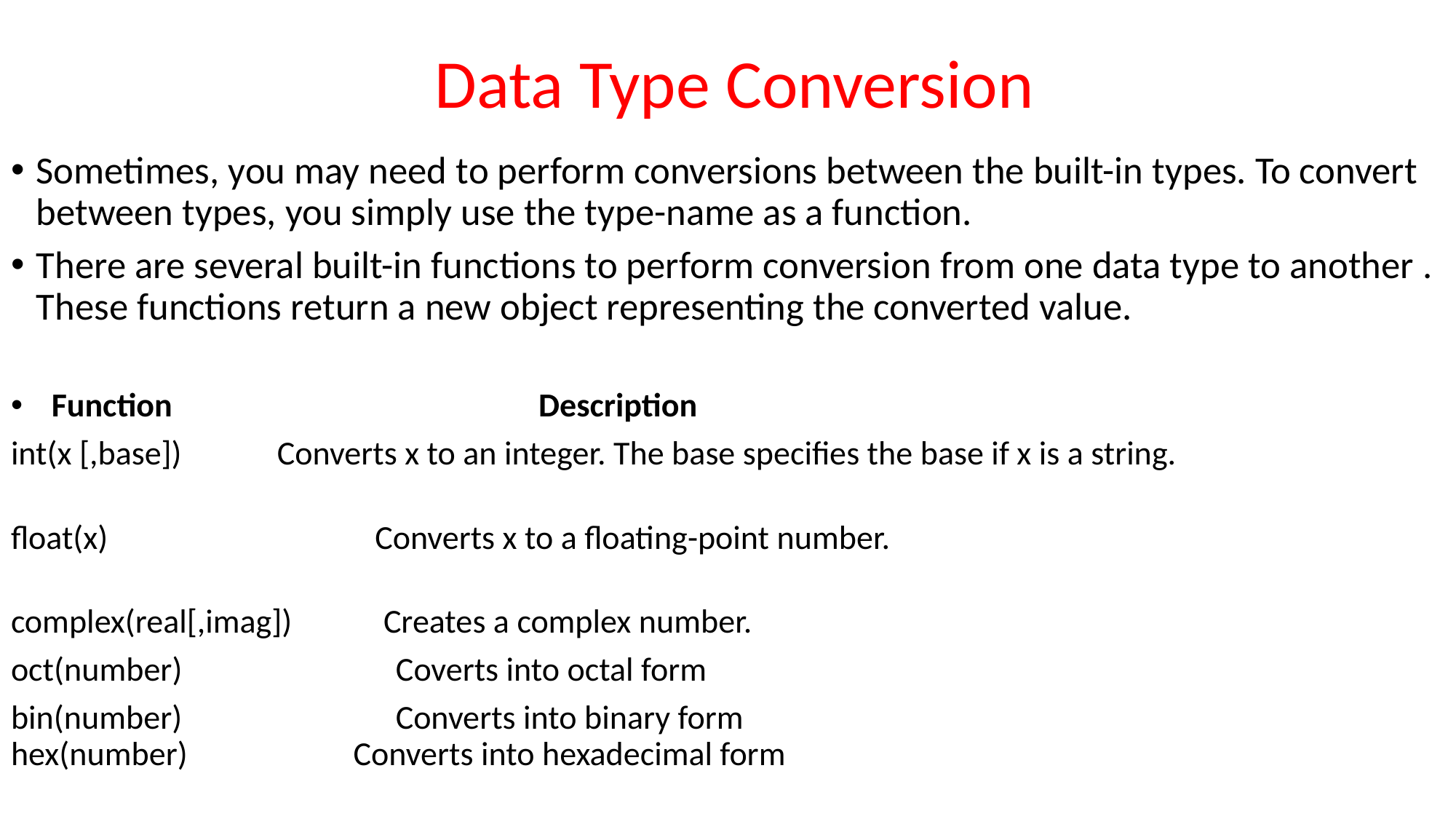

# Data Type Conversion
Sometimes, you may need to perform conversions between the built-in types. To convert between types, you simply use the type-name as a function.
There are several built-in functions to perform conversion from one data type to another . These functions return a new object representing the converted value.

  Function                                                Description
int(x [,base])   		 Converts x to an integer. The base specifies the base if x is a string.
float(x)                                   Converts x to a floating-point number.
complex(real[,imag])            Creates a complex number.
oct(number)                            Coverts into octal form
bin(number)                            Converts into binary form
hex(number)		           Converts into hexadecimal form